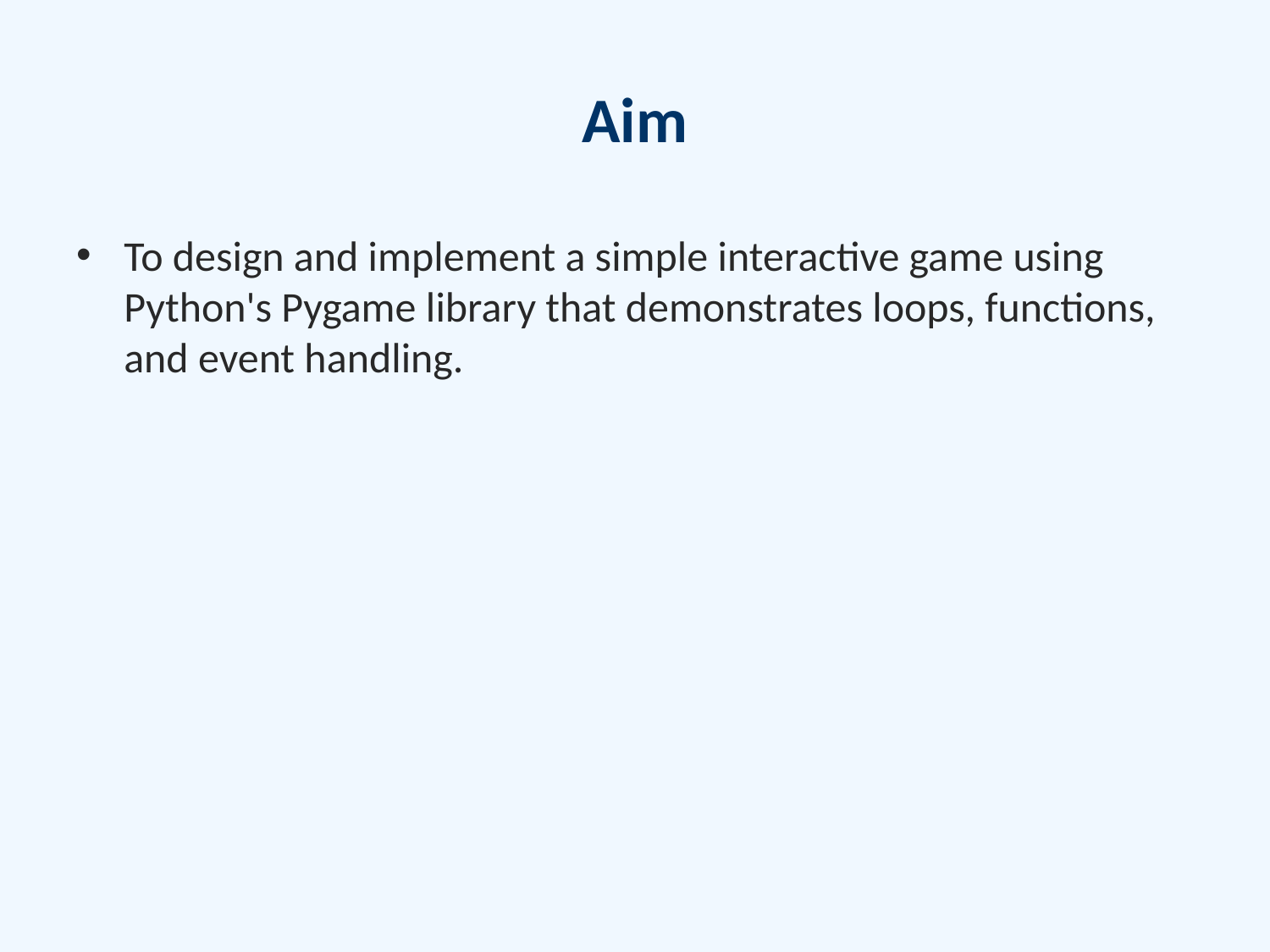

# Aim
To design and implement a simple interactive game using Python's Pygame library that demonstrates loops, functions, and event handling.